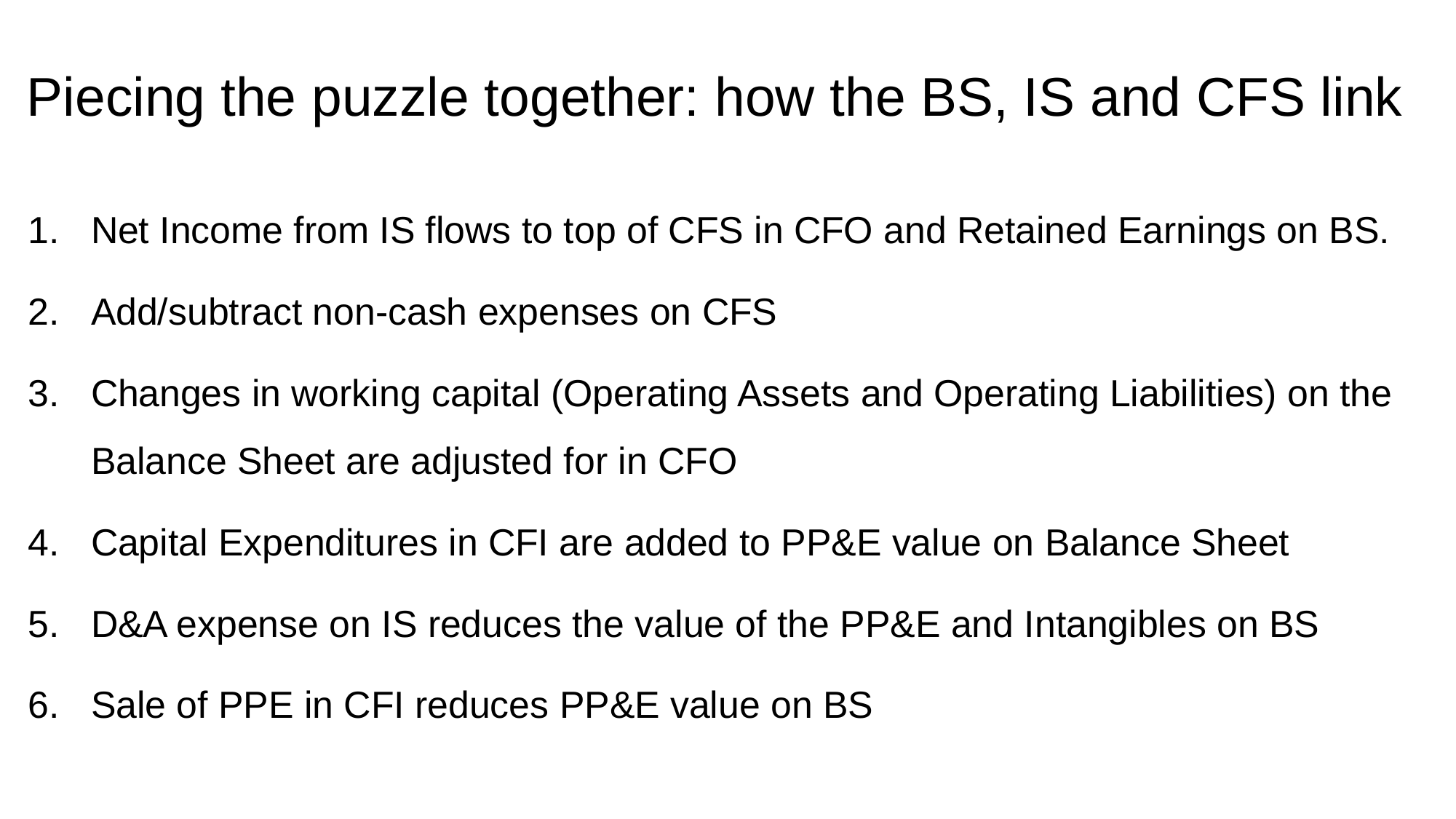

# Piecing the puzzle together: how the BS, IS and CFS link
Net Income from IS flows to top of CFS in CFO and Retained Earnings on BS.
Add/subtract non-cash expenses on CFS
Changes in working capital (Operating Assets and Operating Liabilities) on the Balance Sheet are adjusted for in CFO
Capital Expenditures in CFI are added to PP&E value on Balance Sheet
D&A expense on IS reduces the value of the PP&E and Intangibles on BS
Sale of PPE in CFI reduces PP&E value on BS